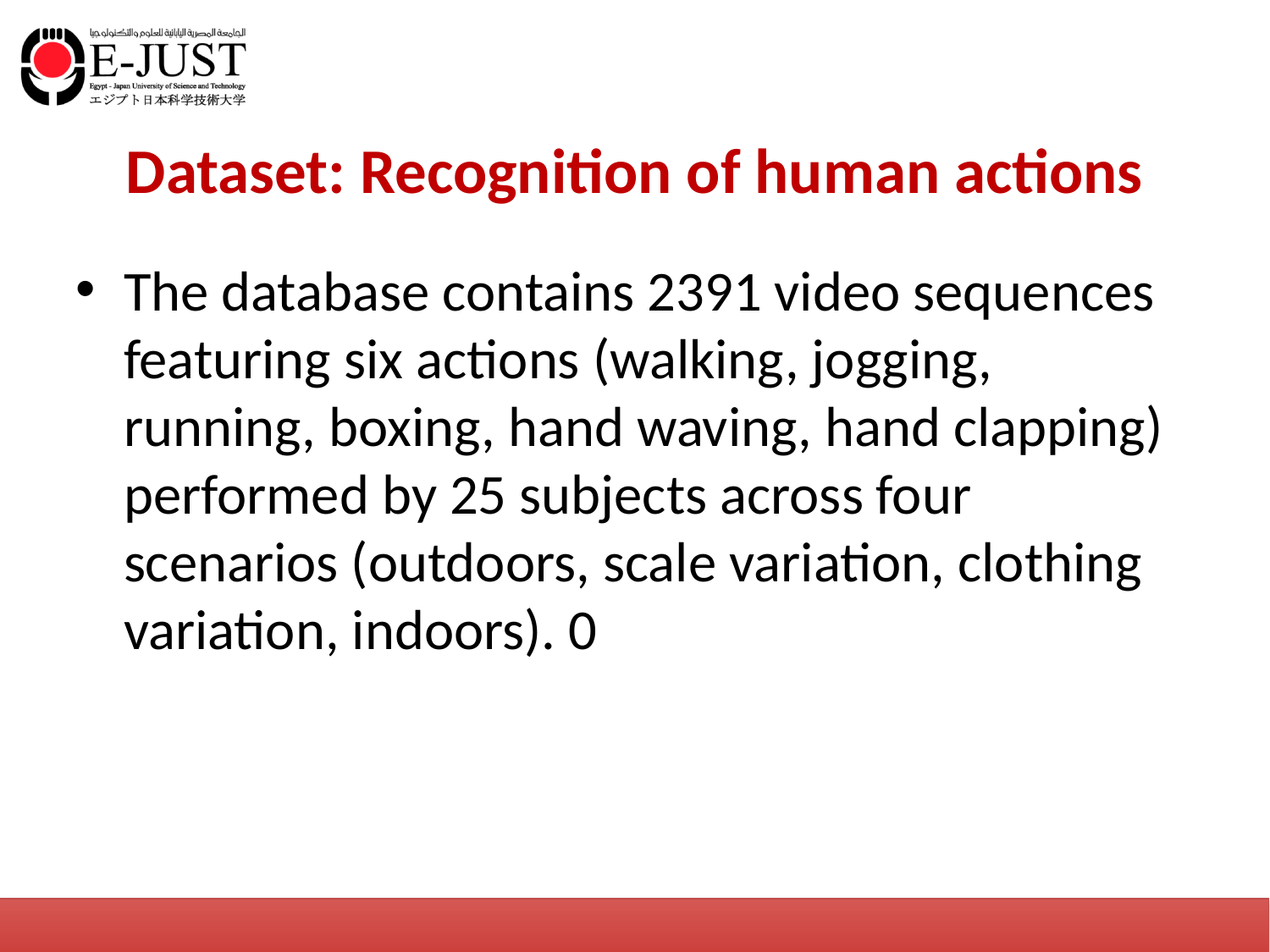

# Dataset: Recognition of human actions
The database contains 2391 video sequences featuring six actions (walking, jogging, running, boxing, hand waving, hand clapping) performed by 25 subjects across four scenarios (outdoors, scale variation, clothing variation, indoors). 0